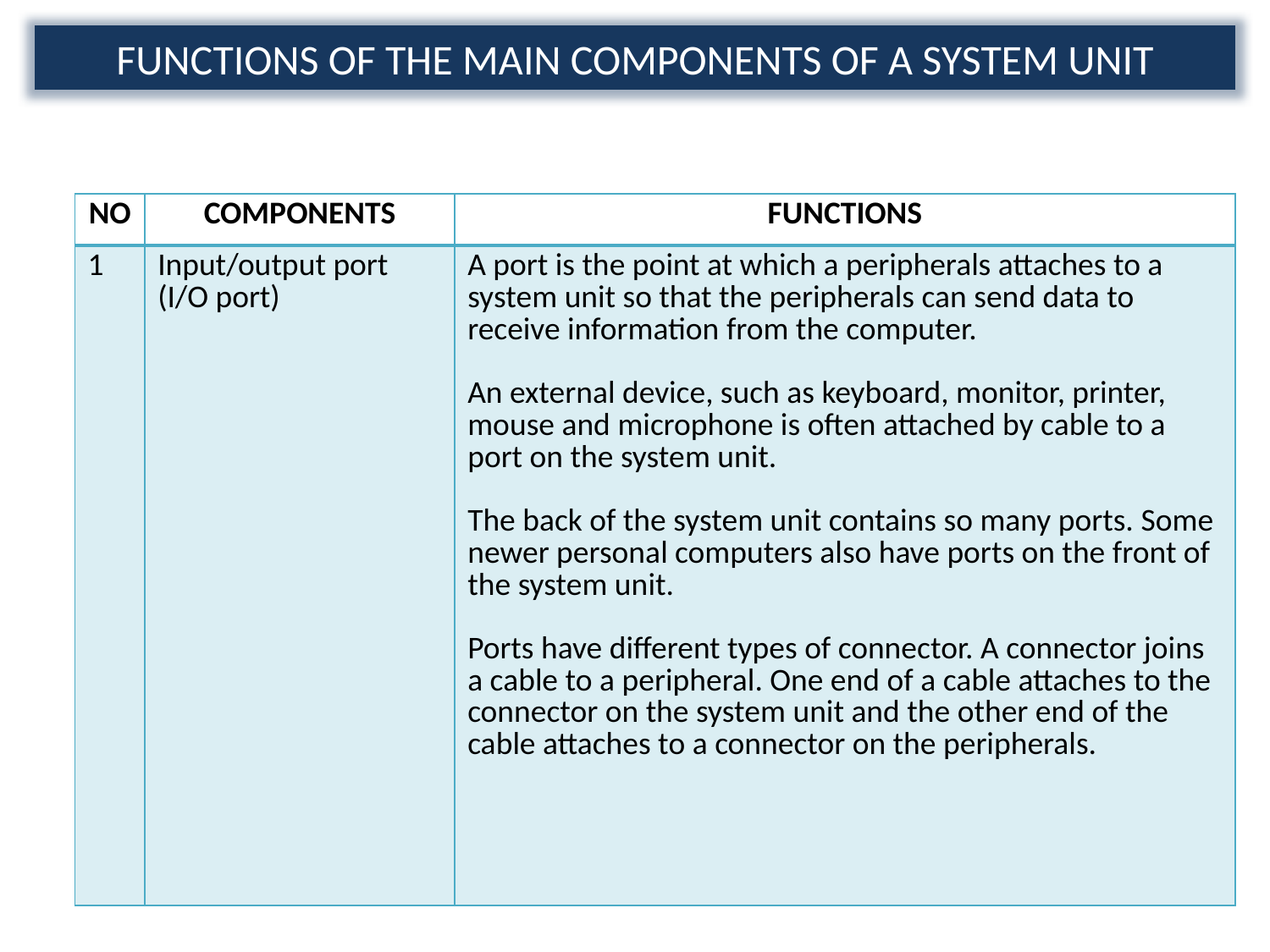

FUNCTIONS OF THE MAIN COMPONENTS OF A SYSTEM UNIT
| NO | COMPONENTS | FUNCTIONS |
| --- | --- | --- |
| 1 | Input/output port (I/O port) | A port is the point at which a peripherals attaches to a system unit so that the peripherals can send data to receive information from the computer. An external device, such as keyboard, monitor, printer, mouse and microphone is often attached by cable to a port on the system unit. The back of the system unit contains so many ports. Some newer personal computers also have ports on the front of the system unit. Ports have different types of connector. A connector joins a cable to a peripheral. One end of a cable attaches to the connector on the system unit and the other end of the cable attaches to a connector on the peripherals. |